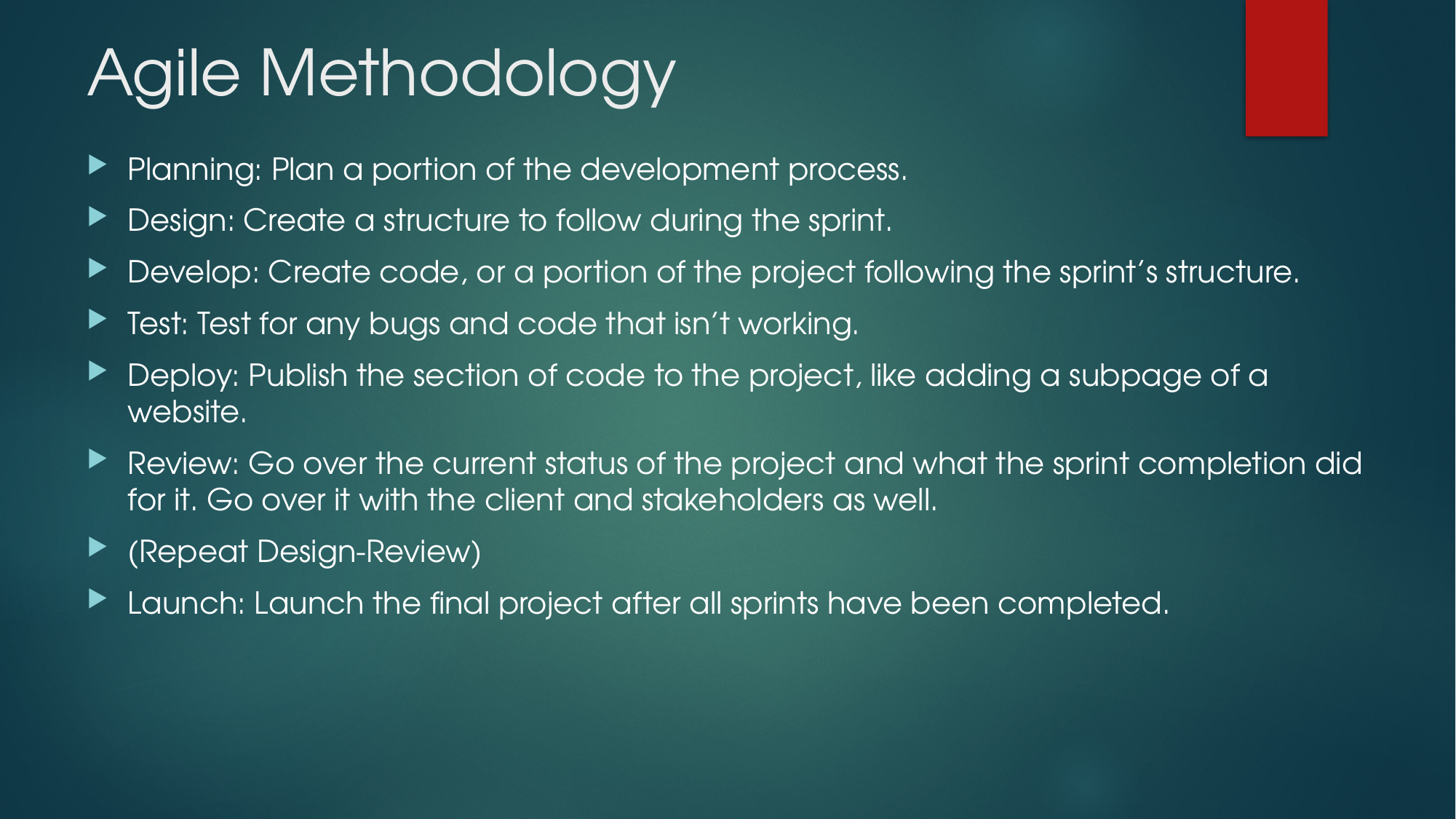

# Agile Methodology
Planning: Plan a portion of the development process.
Design: Create a structure to follow during the sprint.
Develop: Create code, or a portion of the project following the sprint’s structure.
Test: Test for any bugs and code that isn’t working.
Deploy: Publish the section of code to the project, like adding a subpage of a website.
Review: Go over the current status of the project and what the sprint completion did for it. Go over it with the client and stakeholders as well.
(Repeat Design-Review)
Launch: Launch the final project after all sprints have been completed.